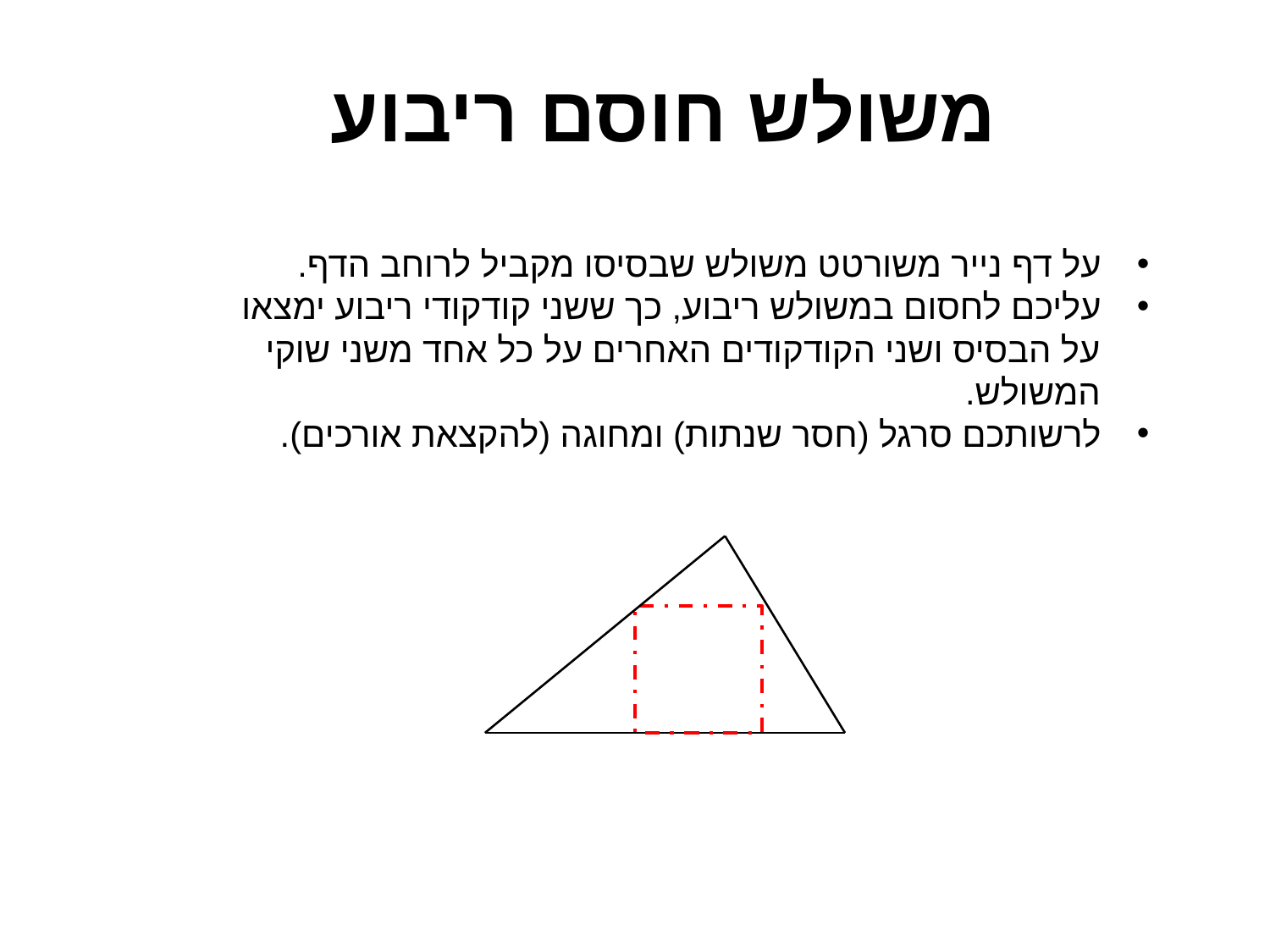

משולש חוסם ריבוע
על דף נייר משורטט משולש שבסיסו מקביל לרוחב הדף.
עליכם לחסום במשולש ריבוע, כך ששני קודקודי ריבוע ימצאו
     על הבסיס ושני הקודקודים האחרים על כל אחד משני שוקי
     המשולש.
לרשותכם סרגל (חסר שנתות) ומחוגה (להקצאת אורכים).